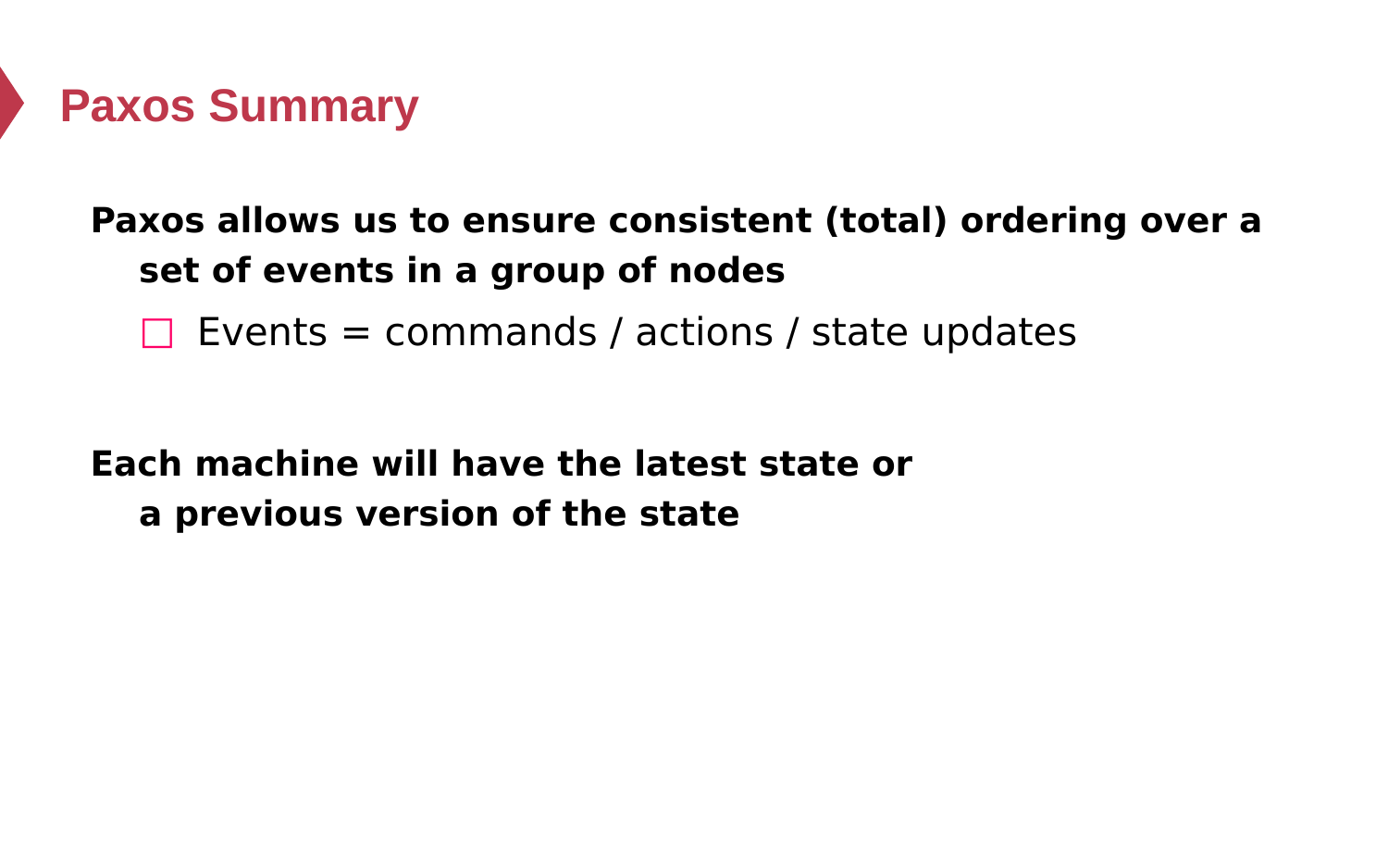

# Paxos Summary
Paxos allows us to ensure consistent (total) ordering over a set of events in a group of nodes
Events = commands / actions / state updates

Each machine will have the latest state or
a previous version of the state